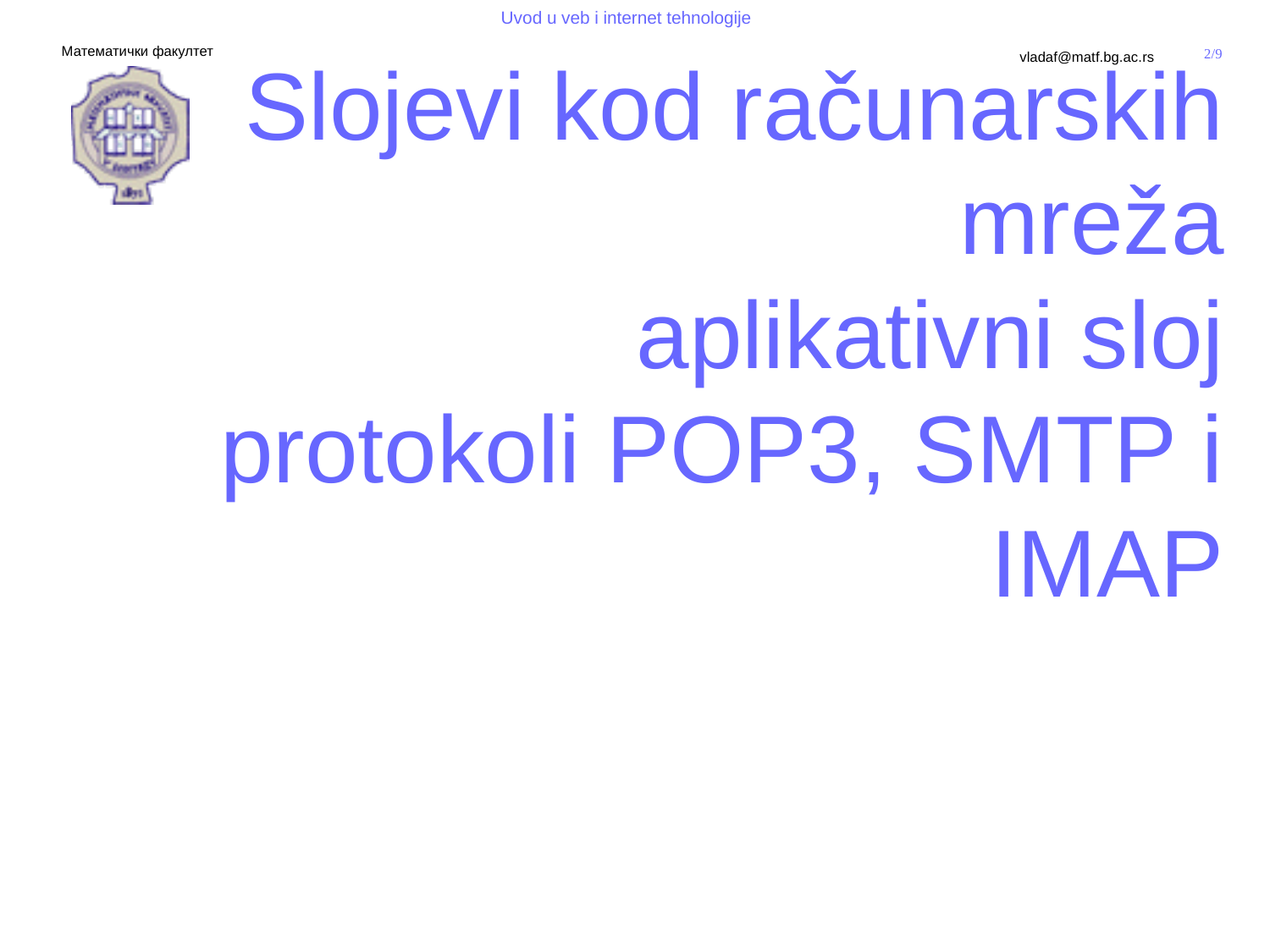

# Slojevi kod računarskih mreža aplikativni sloj protokoli POP3, SMTP i IMAP